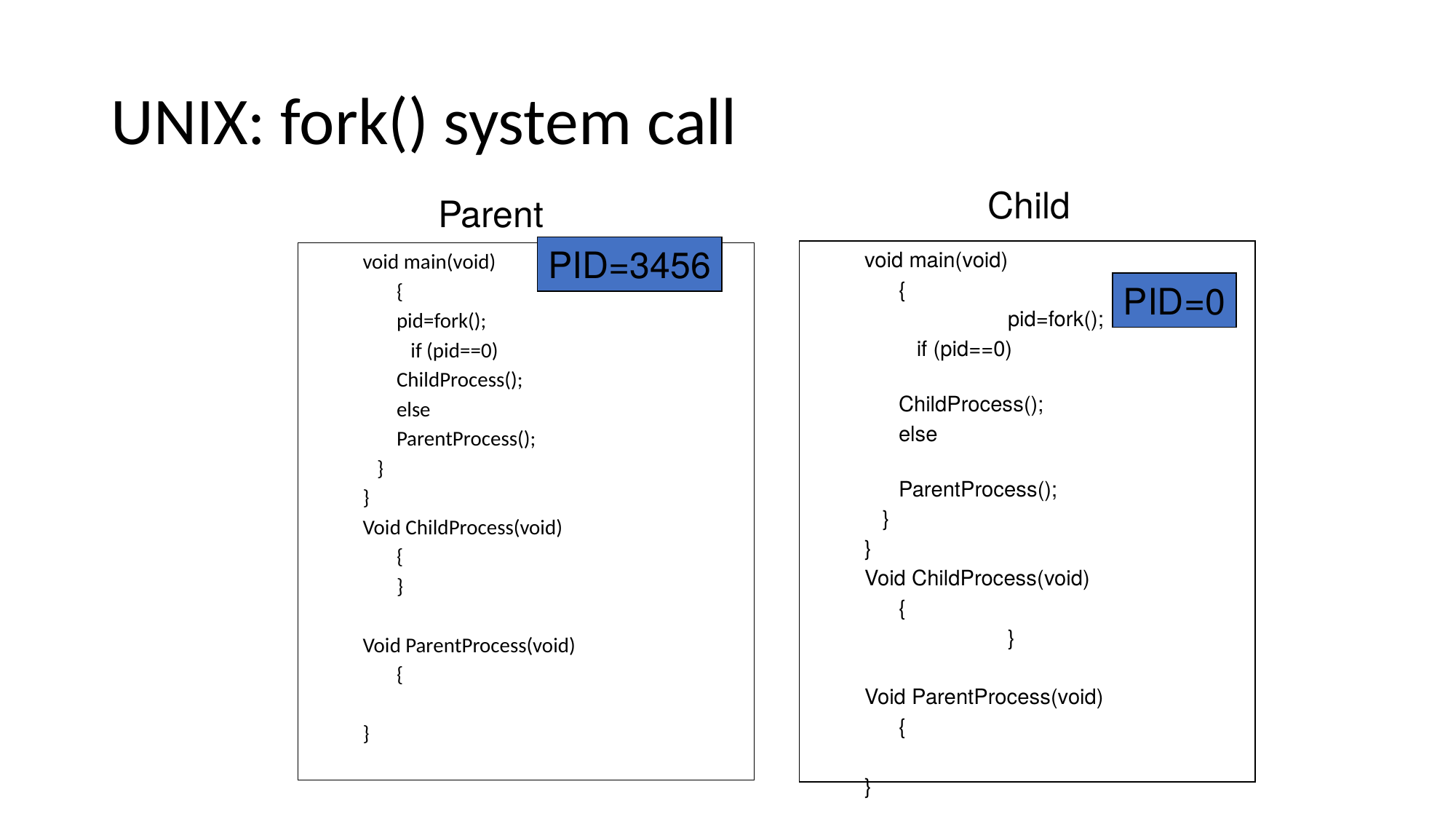

# UNIX: fork() system call
Child
Parent

PID=3456
void main(void)
	{
		pid=fork();
	   if (pid==0)
			ChildProcess();
	else
			ParentProcess();
   }
}
Void ChildProcess(void)
	{
		}

Void ParentProcess(void)
	{

}

void main(void)
	{
		pid=fork();
	   if (pid==0)
			ChildProcess();
	else
			ParentProcess();
   }
}
Void ChildProcess(void)
	{
		}

Void ParentProcess(void)
	{

}

PID=0